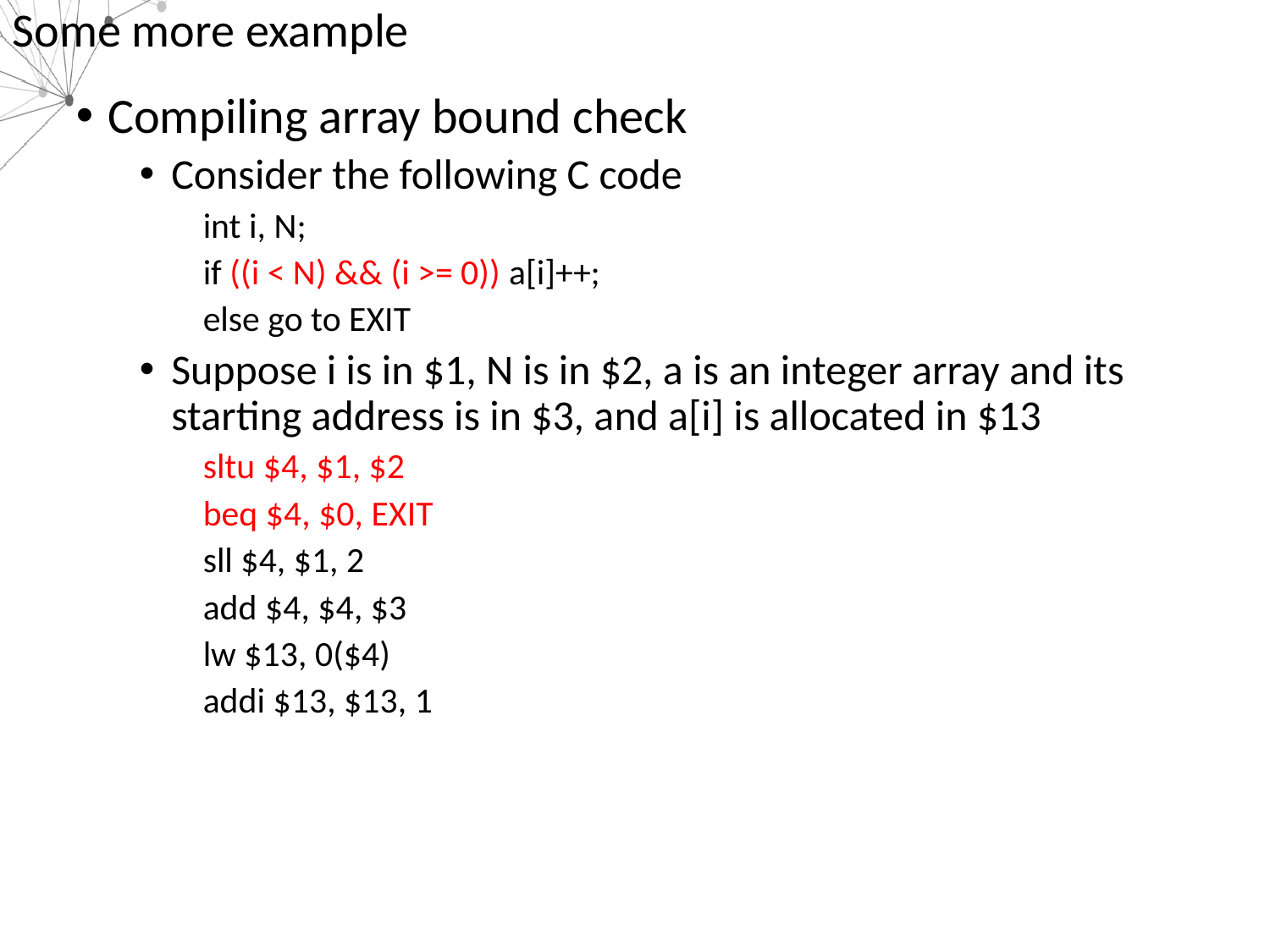

# Some more example
Compiling array bound check
Consider the following C code
int i, N;
if ((i < N) && (i >= 0)) a[i]++;
else go to EXIT
Suppose i is in $1, N is in $2, a is an integer array and its starting address is in $3, and a[i] is allocated in $13
sltu $4, $1, $2
beq $4, $0, EXIT
sll $4, $1, 2
add $4, $4, $3
lw $13, 0($4)
addi $13, $13, 1